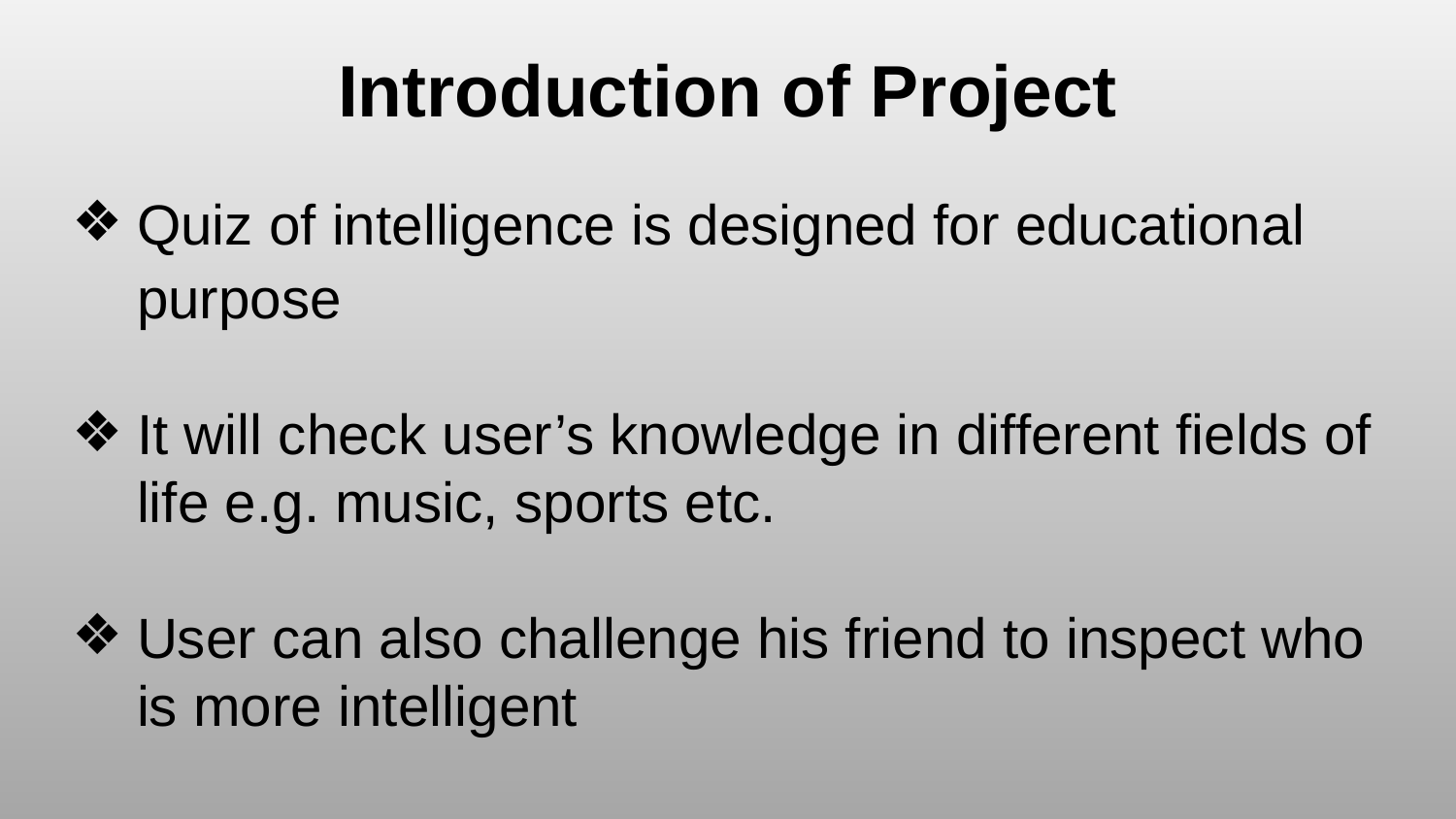

# Introduction of Project
Quiz of intelligence is designed for educational purpose

It will check user’s knowledge in different fields of life e.g. music, sports etc.

User can also challenge his friend to inspect who is more intelligent